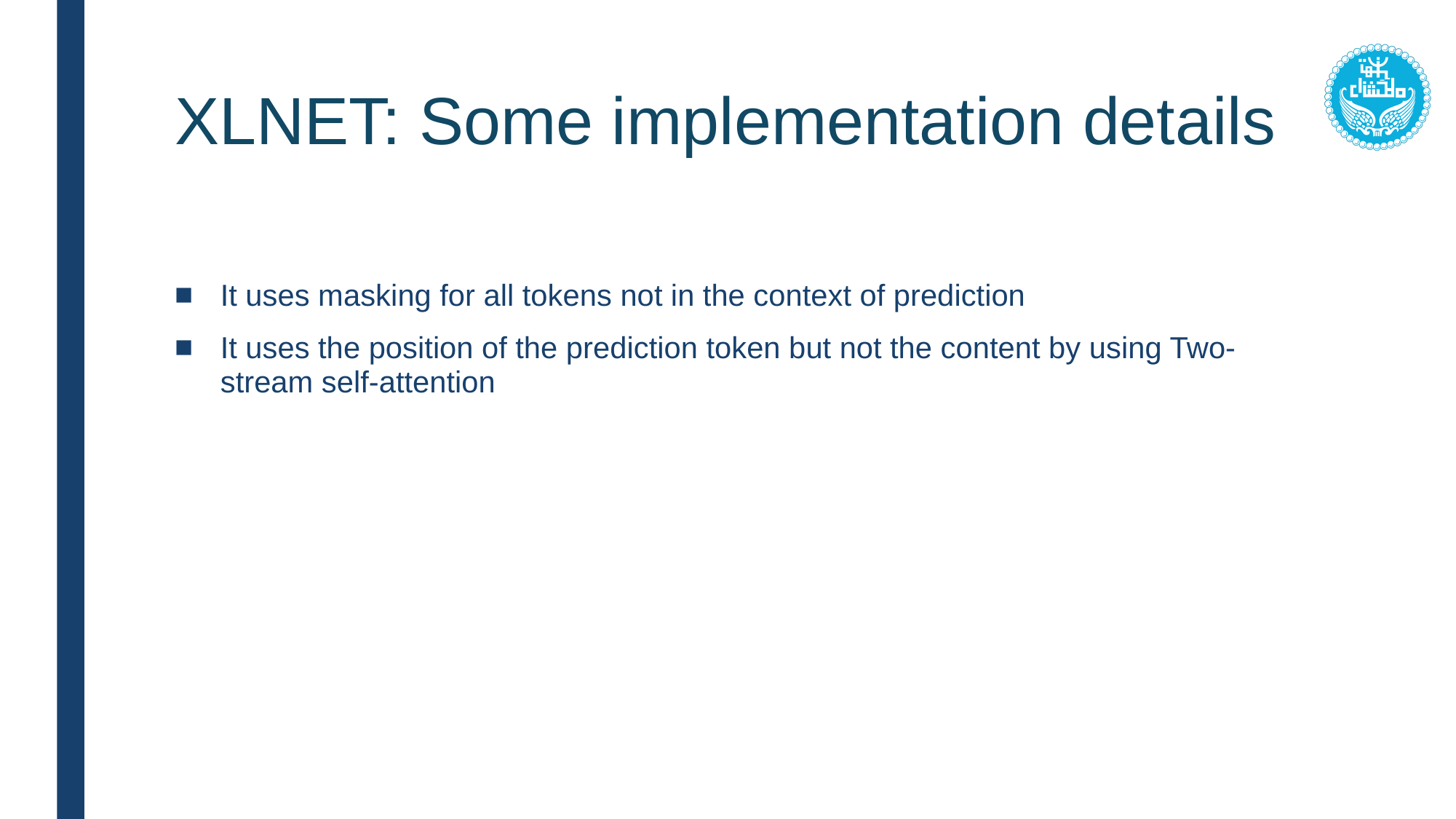

# XLNET: Some implementation details
It uses masking for all tokens not in the context of prediction
It uses the position of the prediction token but not the content by using Two-stream self-attention